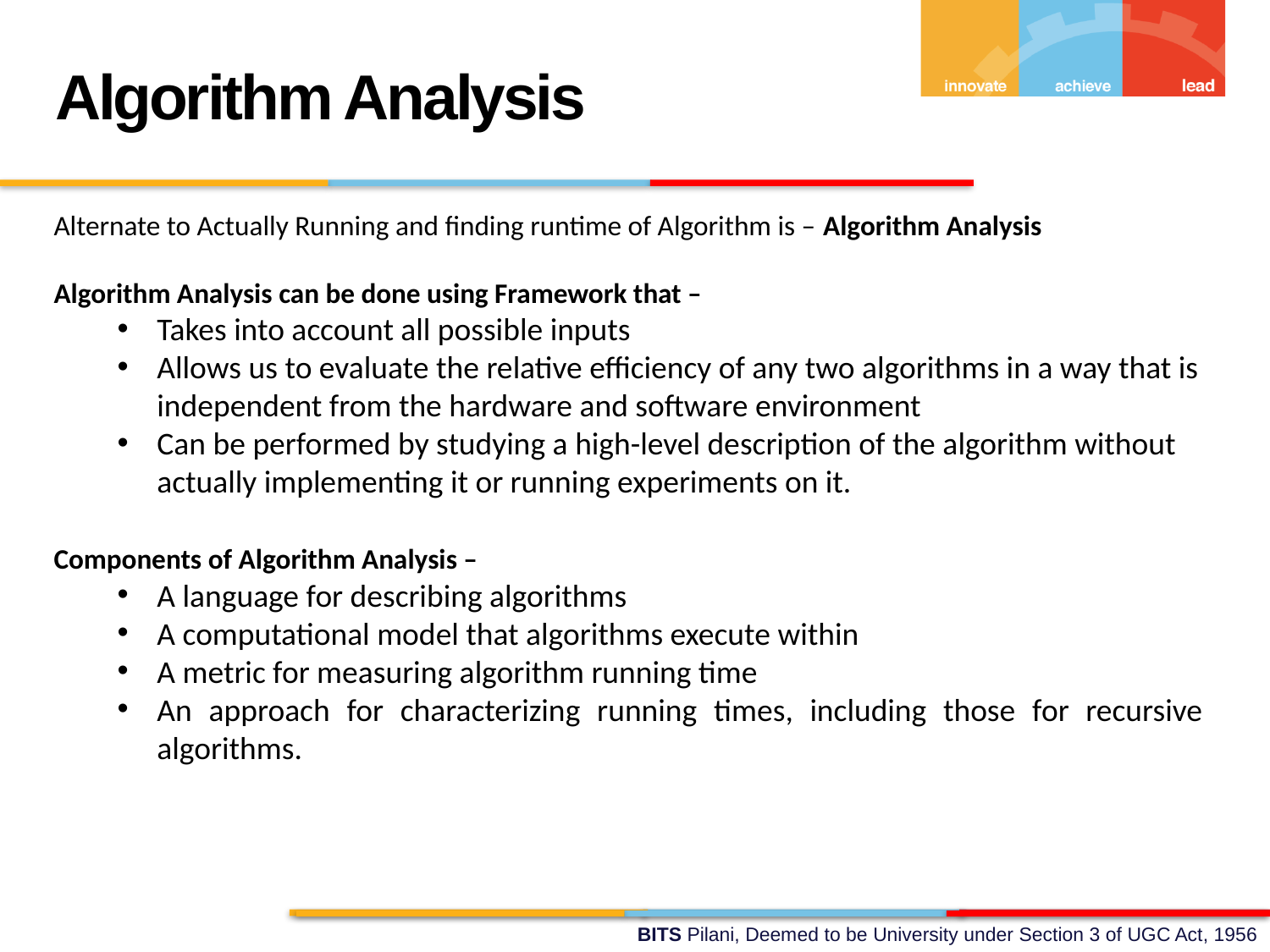

Algorithm Analysis
Alternate to Actually Running and finding runtime of Algorithm is – Algorithm Analysis

Algorithm Analysis can be done using Framework that –
Takes into account all possible inputs
Allows us to evaluate the relative efficiency of any two algorithms in a way that is independent from the hardware and software environment
Can be performed by studying a high-level description of the algorithm without actually implementing it or running experiments on it.

Components of Algorithm Analysis –
A language for describing algorithms
A computational model that algorithms execute within
A metric for measuring algorithm running time
An approach for characterizing running times, including those for recursive algorithms.